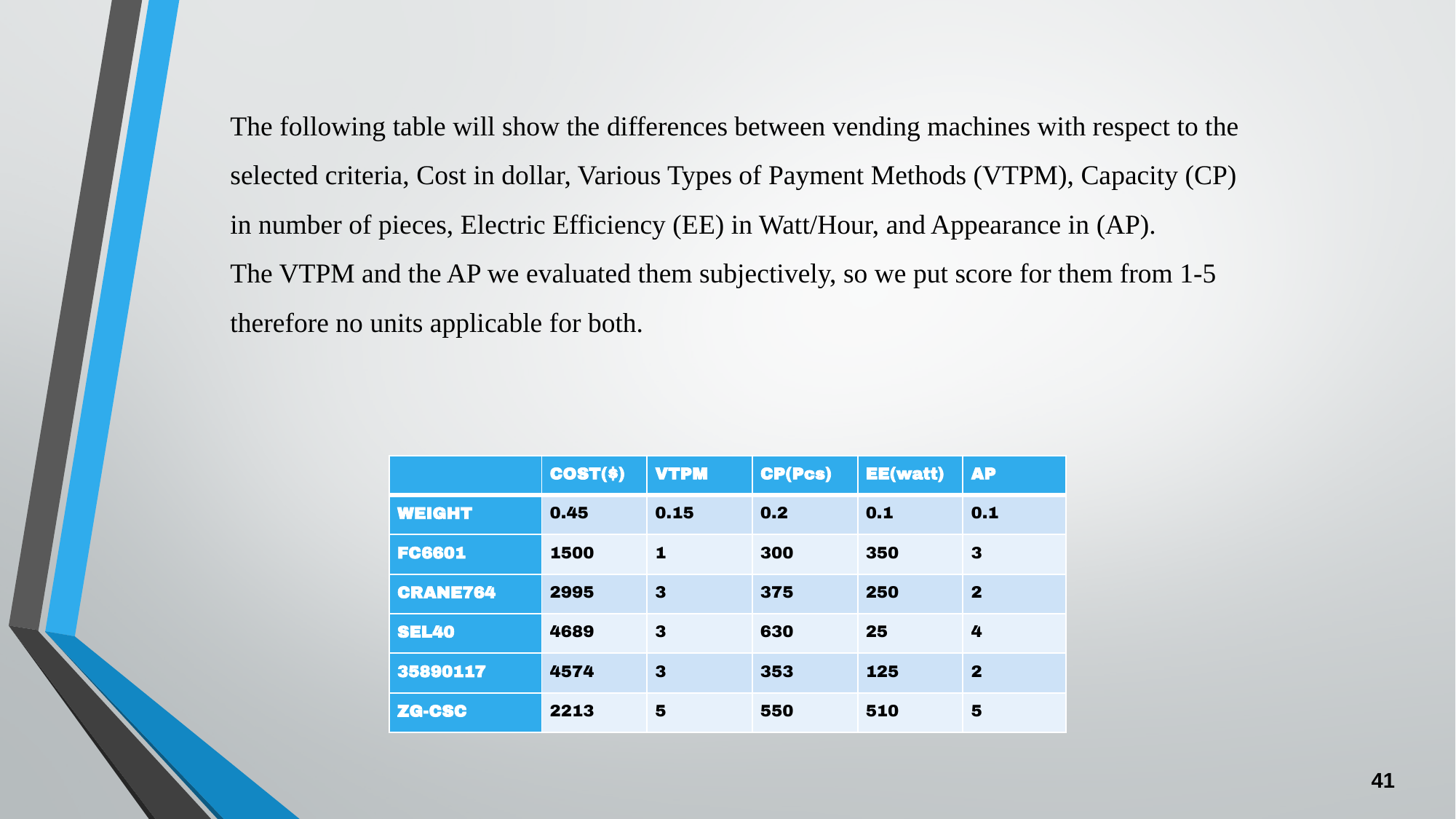

The following table will show the differences between vending machines with respect to the selected criteria, Cost in dollar, Various Types of Payment Methods (VTPM), Capacity (CP) in number of pieces, Electric Efficiency (EE) in Watt/Hour, and Appearance in (AP).
The VTPM and the AP we evaluated them subjectively, so we put score for them from 1-5 therefore no units applicable for both.
|  | COST($) | VTPM | CP(Pcs) | EE(watt) | AP |
| --- | --- | --- | --- | --- | --- |
| WEIGHT | 0.45 | 0.15 | 0.2 | 0.1 | 0.1 |
| FC6601 | 1500 | 1 | 300 | 350 | 3 |
| CRANE764 | 2995 | 3 | 375 | 250 | 2 |
| SEL40 | 4689 | 3 | 630 | 25 | 4 |
| 35890117 | 4574 | 3 | 353 | 125 | 2 |
| ZG-CSC | 2213 | 5 | 550 | 510 | 5 |
41